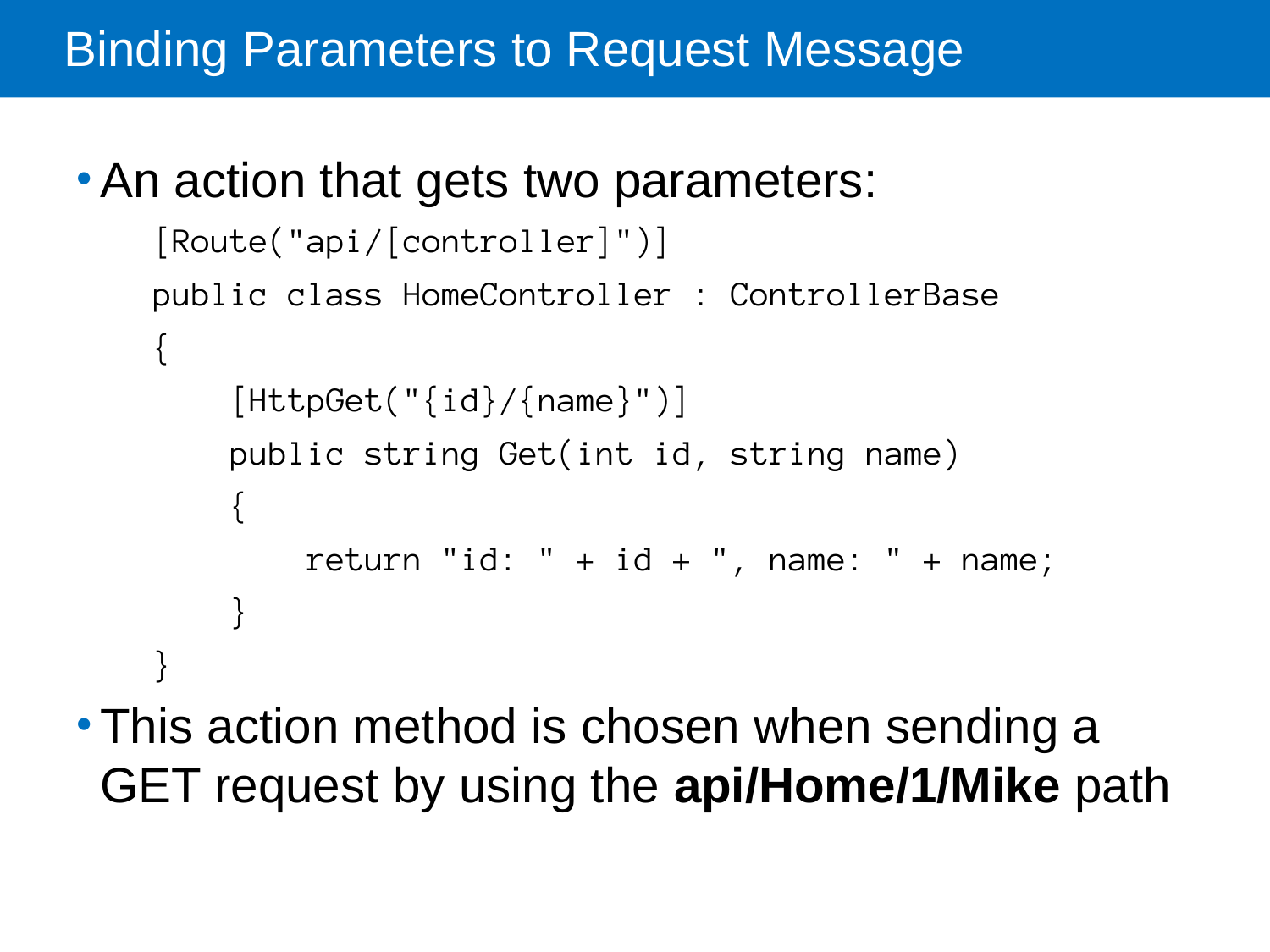

# Binding Parameters to Request Message
An action that gets two parameters:
    [Route("api/[controller]")]
    public class HomeController : ControllerBase
    {
        [HttpGet("{id}/{name}")]
        public string Get(int id, string name)
        {
            return "id: " + id + ", name: " + name;
        }
    }
This action method is chosen when sending a GET request by using the api/Home/1/Mike path